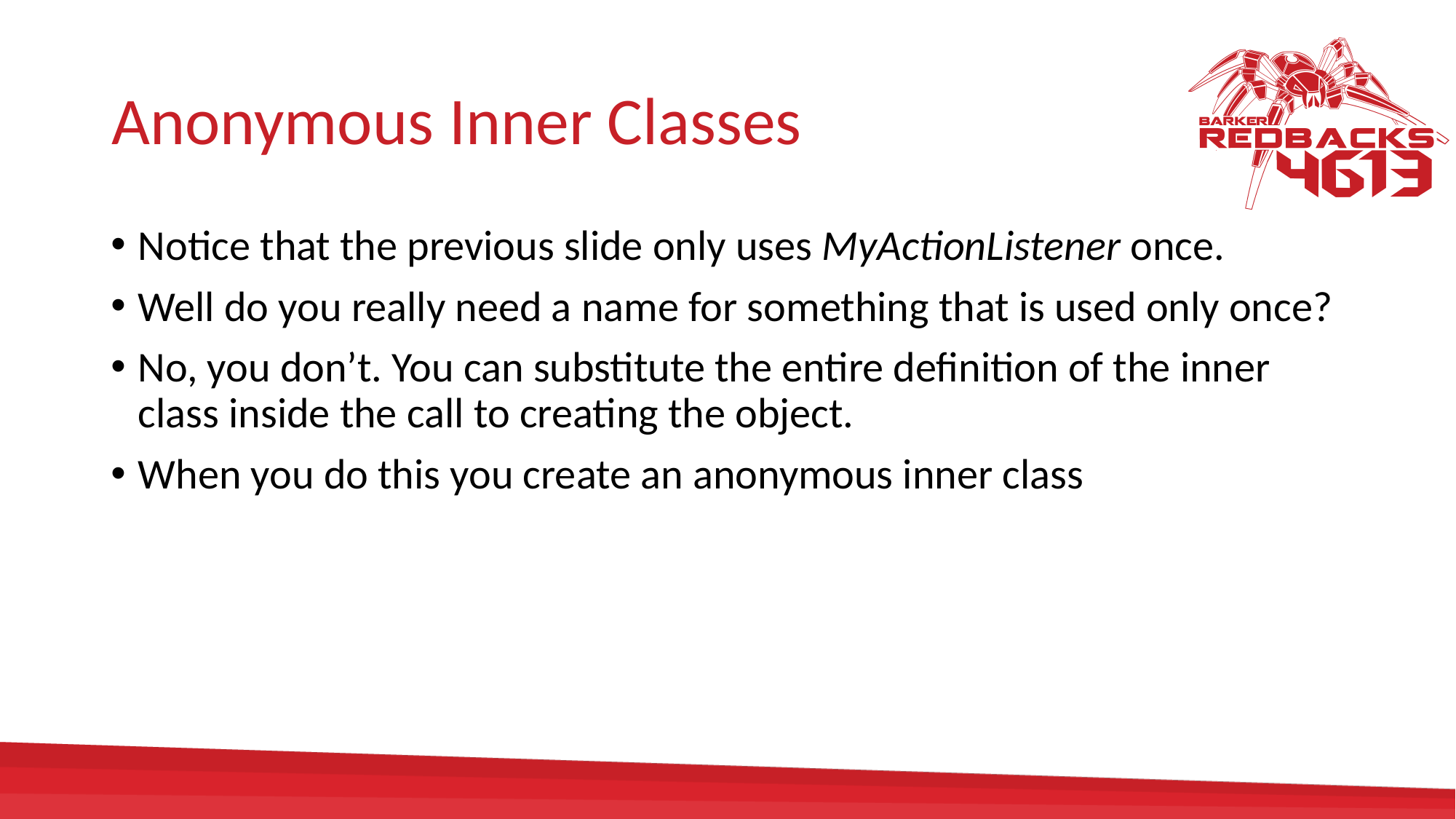

# Anonymous Inner Classes
Notice that the previous slide only uses MyActionListener once.
Well do you really need a name for something that is used only once?
No, you don’t. You can substitute the entire definition of the inner class inside the call to creating the object.
When you do this you create an anonymous inner class